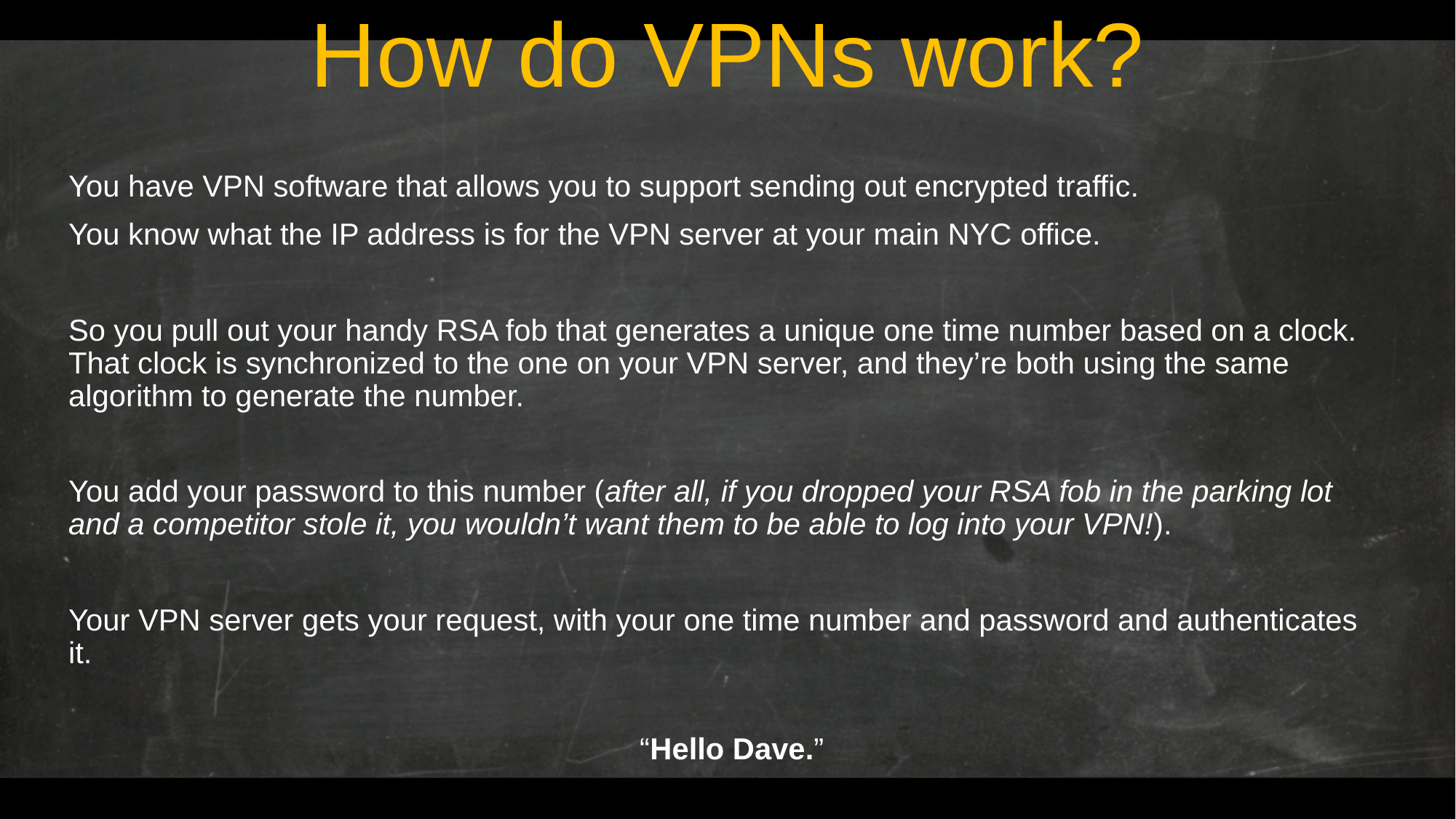

# How do VPNs work?
You have VPN software that allows you to support sending out encrypted traffic.
You know what the IP address is for the VPN server at your main NYC office.

So you pull out your handy RSA fob that generates a unique one time number based on a clock. That clock is synchronized to the one on your VPN server, and they’re both using the same algorithm to generate the number.

You add your password to this number (after all, if you dropped your RSA fob in the parking lot and a competitor stole it, you wouldn’t want them to be able to log into your VPN!).

Your VPN server gets your request, with your one time number and password and authenticates it.

 “Hello Dave.”